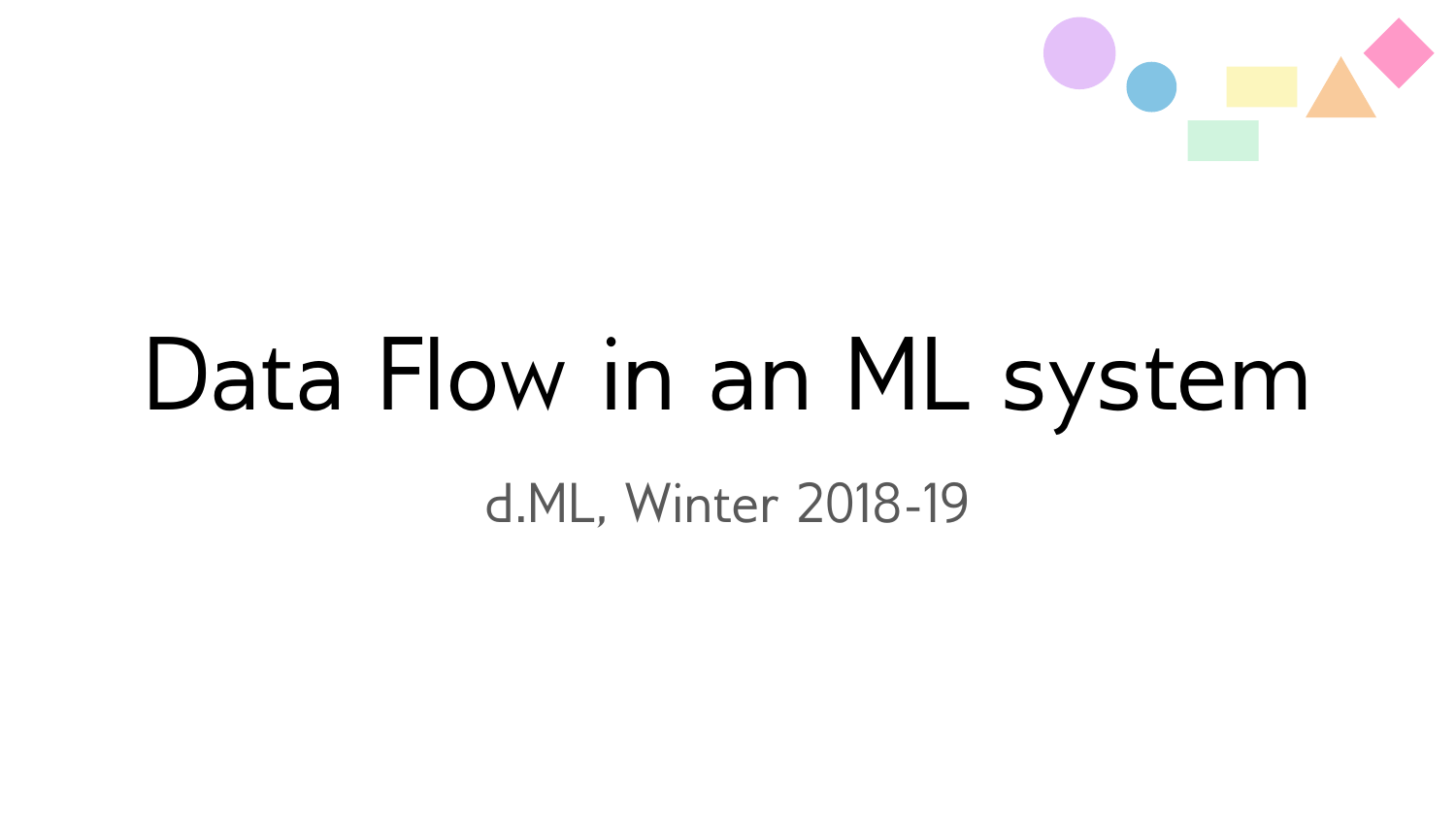

# Data Flow in an ML system

d.ML, Winter 2018-19